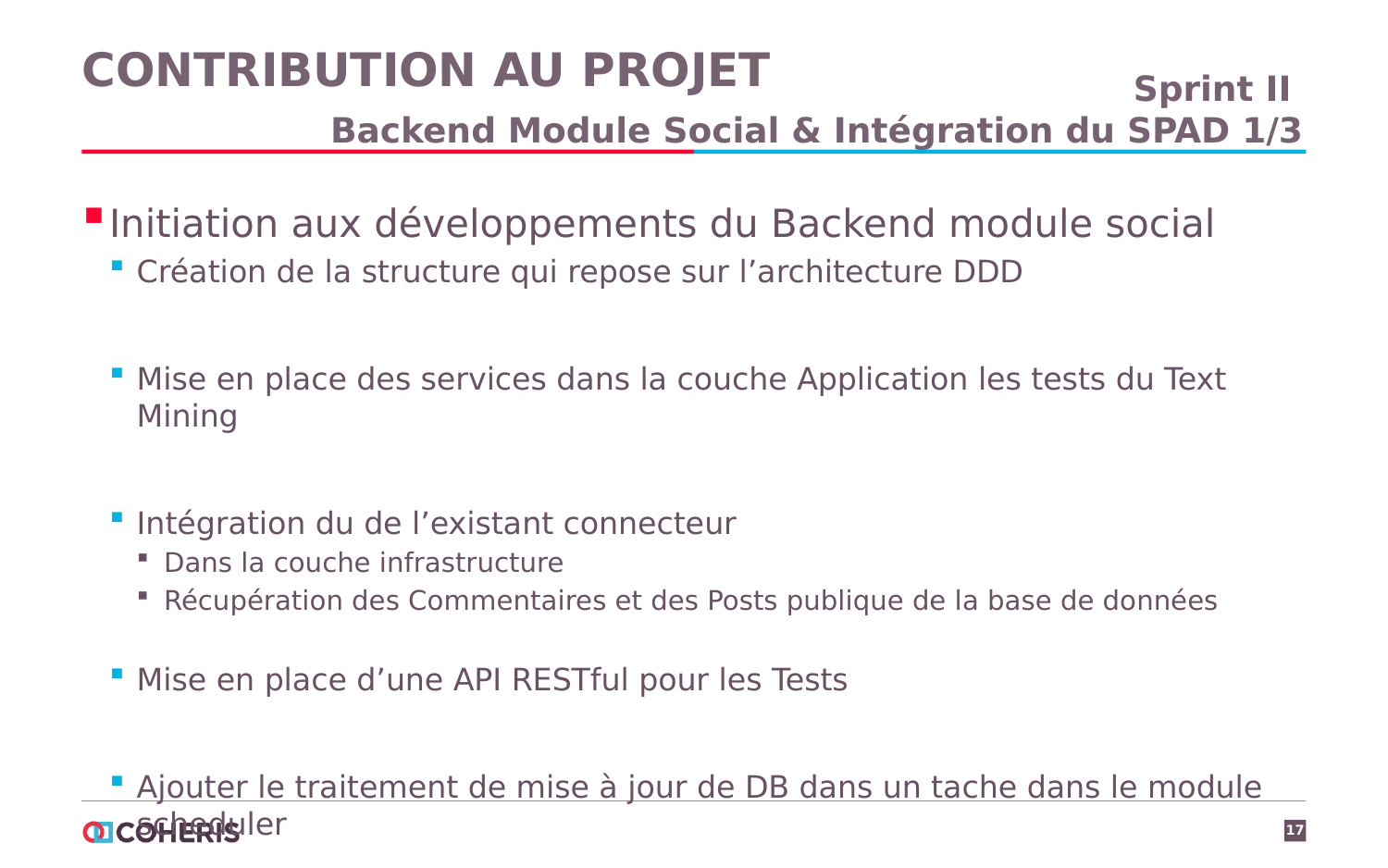

# Contribution au projet
Sprint II
Backend Module Social & Intégration du SPAD 1/3

Initiation aux développements du Backend module social
Création de la structure qui repose sur l’architecture DDD

Mise en place des services dans la couche Application les tests du Text Mining

Intégration du de l’existant connecteur
Dans la couche infrastructure
Récupération des Commentaires et des Posts publique de la base de données

Mise en place d’une API RESTful pour les Tests

Ajouter le traitement de mise à jour de DB dans un tache dans le module scheduler

17